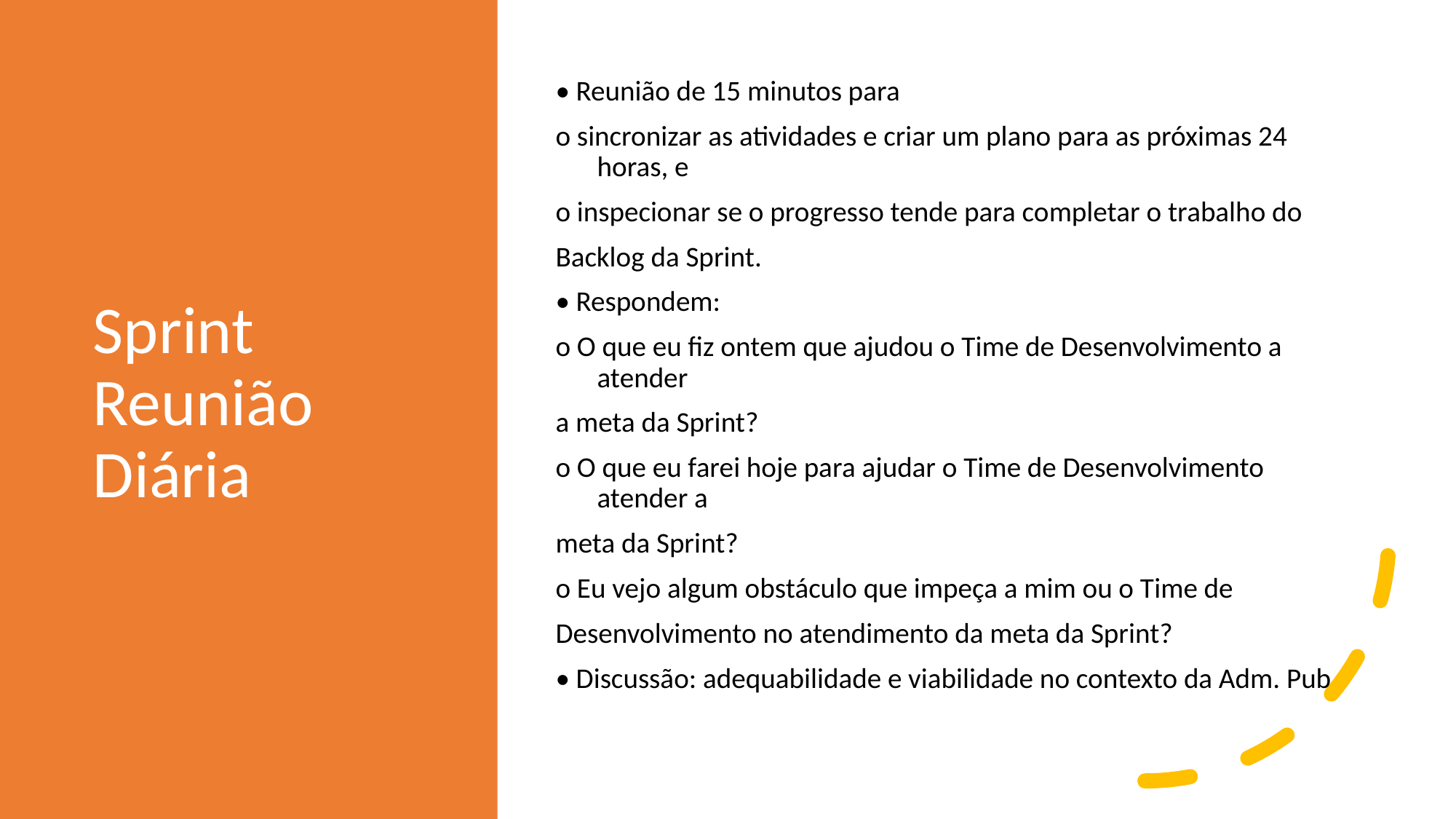

# Sprint Reunião Diária
• Reunião de 15 minutos para
o sincronizar as atividades e criar um plano para as próximas 24 horas, e
o inspecionar se o progresso tende para completar o trabalho do
Backlog da Sprint.
• Respondem:
o O que eu fiz ontem que ajudou o Time de Desenvolvimento a atender
a meta da Sprint?
o O que eu farei hoje para ajudar o Time de Desenvolvimento atender a
meta da Sprint?
o Eu vejo algum obstáculo que impeça a mim ou o Time de
Desenvolvimento no atendimento da meta da Sprint?
• Discussão: adequabilidade e viabilidade no contexto da Adm. Pub